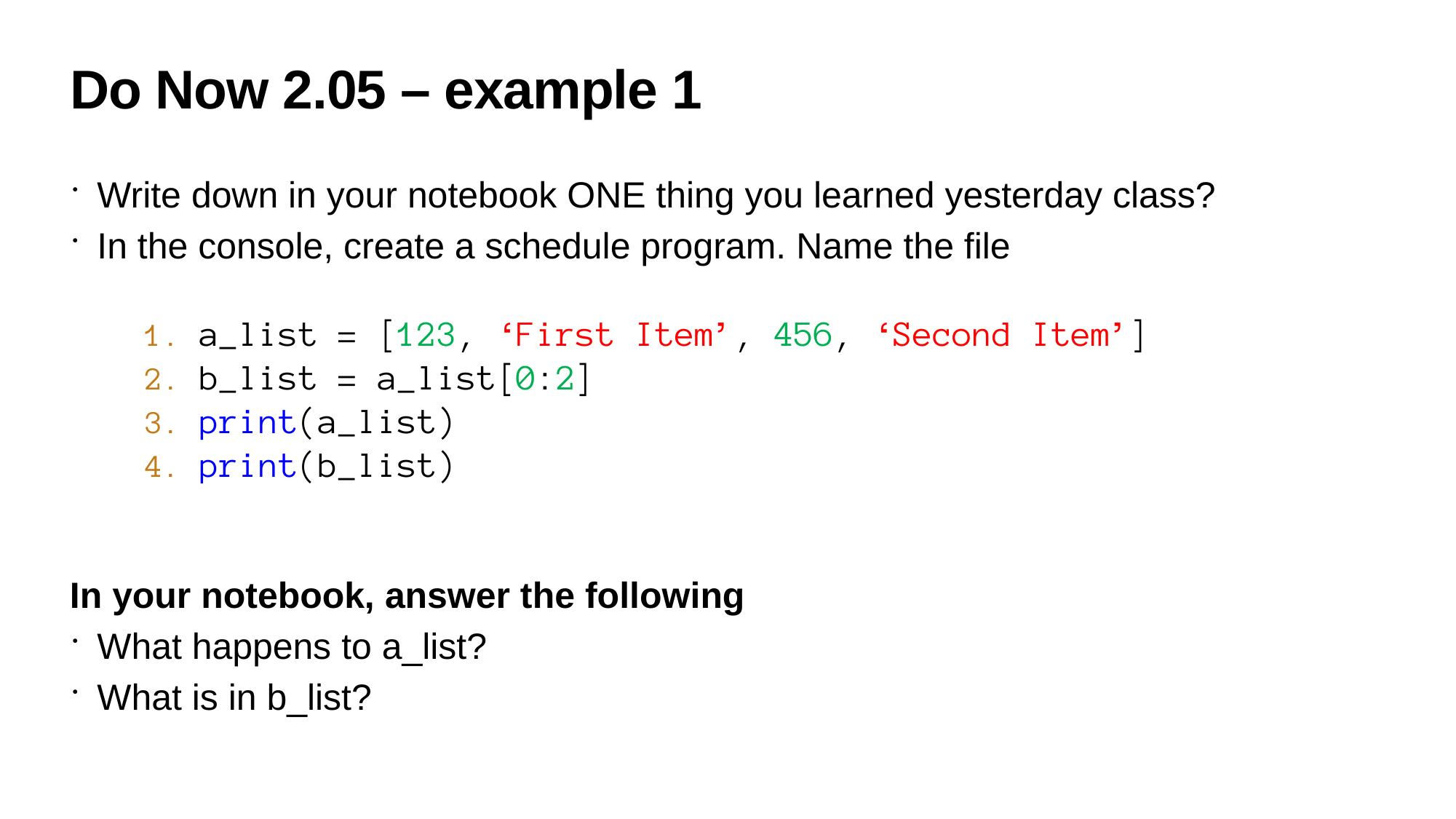

# Do Now 2.05 – example 1
Write down in your notebook ONE thing you learned yesterday class?
In the console, create a schedule program. Name the file

a_list = [123, ‘First Item’, 456, ‘Second Item’]
b_list = a_list[0:2]
print(a_list)
print(b_list)

In your notebook, answer the following
What happens to a_list?
What is in b_list?